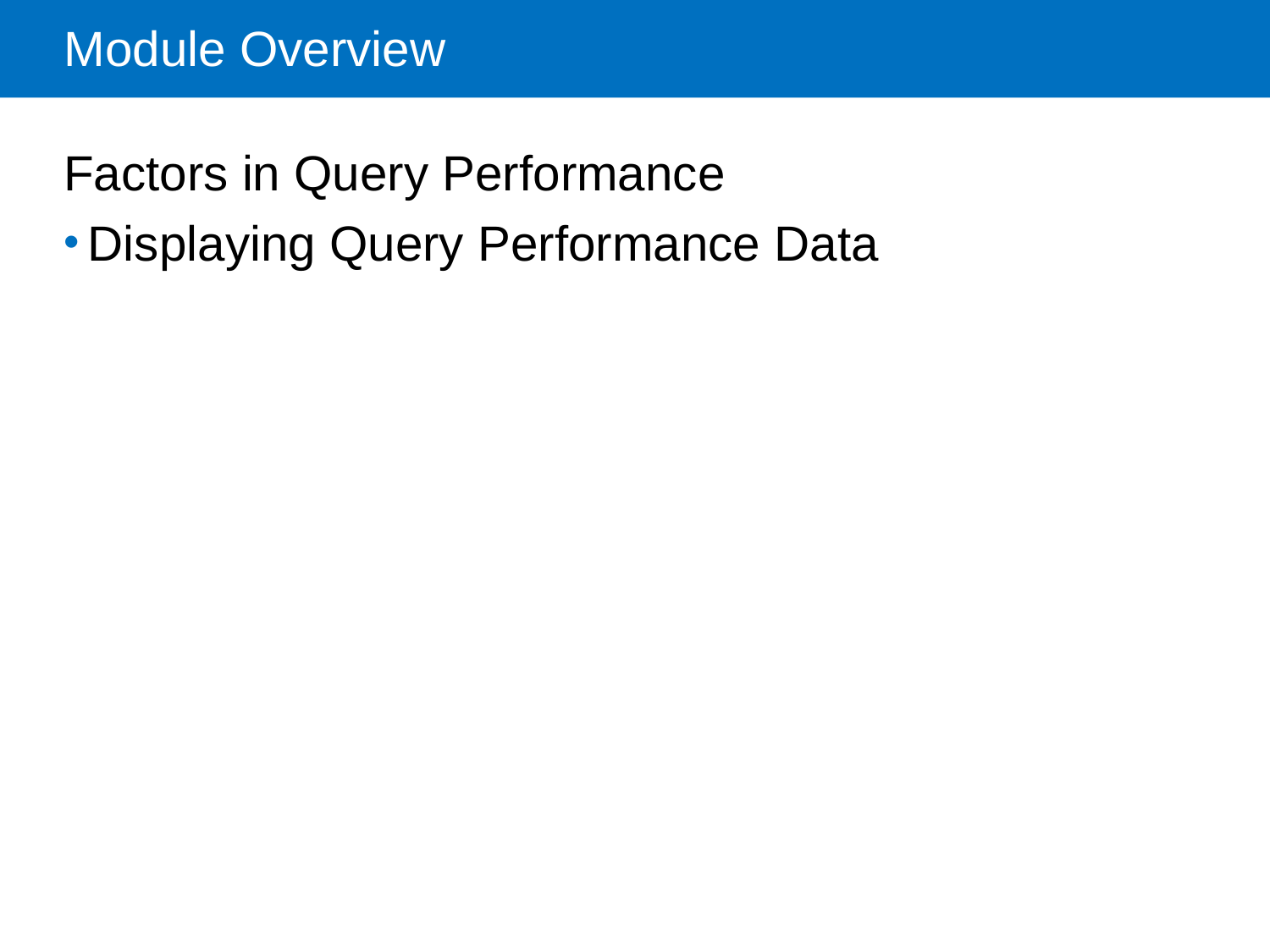

# Module Overview
Factors in Query Performance
Displaying Query Performance Data